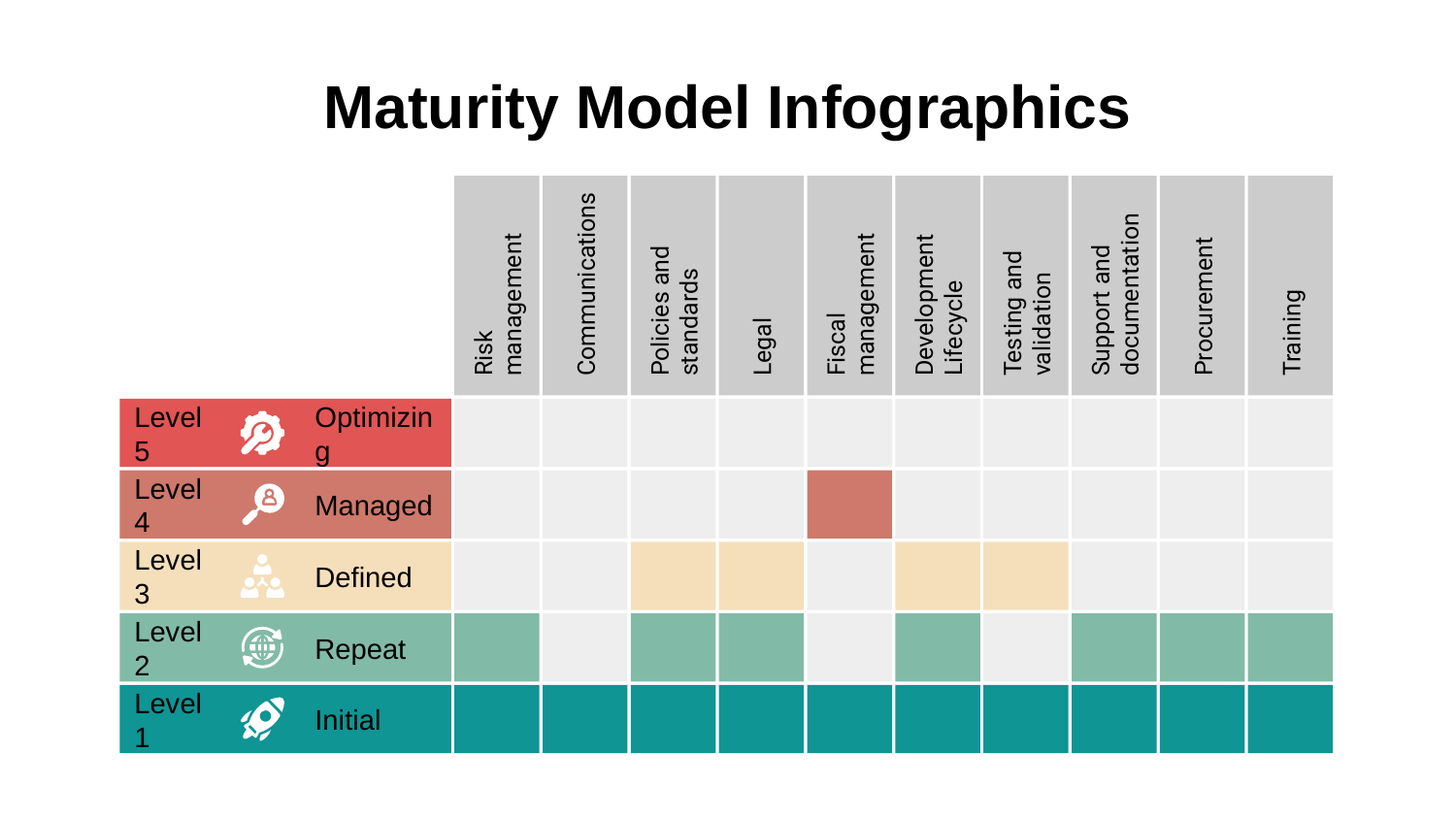

# Maturity Model Infographics

Risk management
Communications
Policies and standards
Legal
Fiscal management
Development Lifecycle
Testing and validation
Support and documentation
Procurement
Training

Level 5
Optimizing

Level 4
Managed

Level 3
Defined

Level 2
Repeat

Level 1
Initial